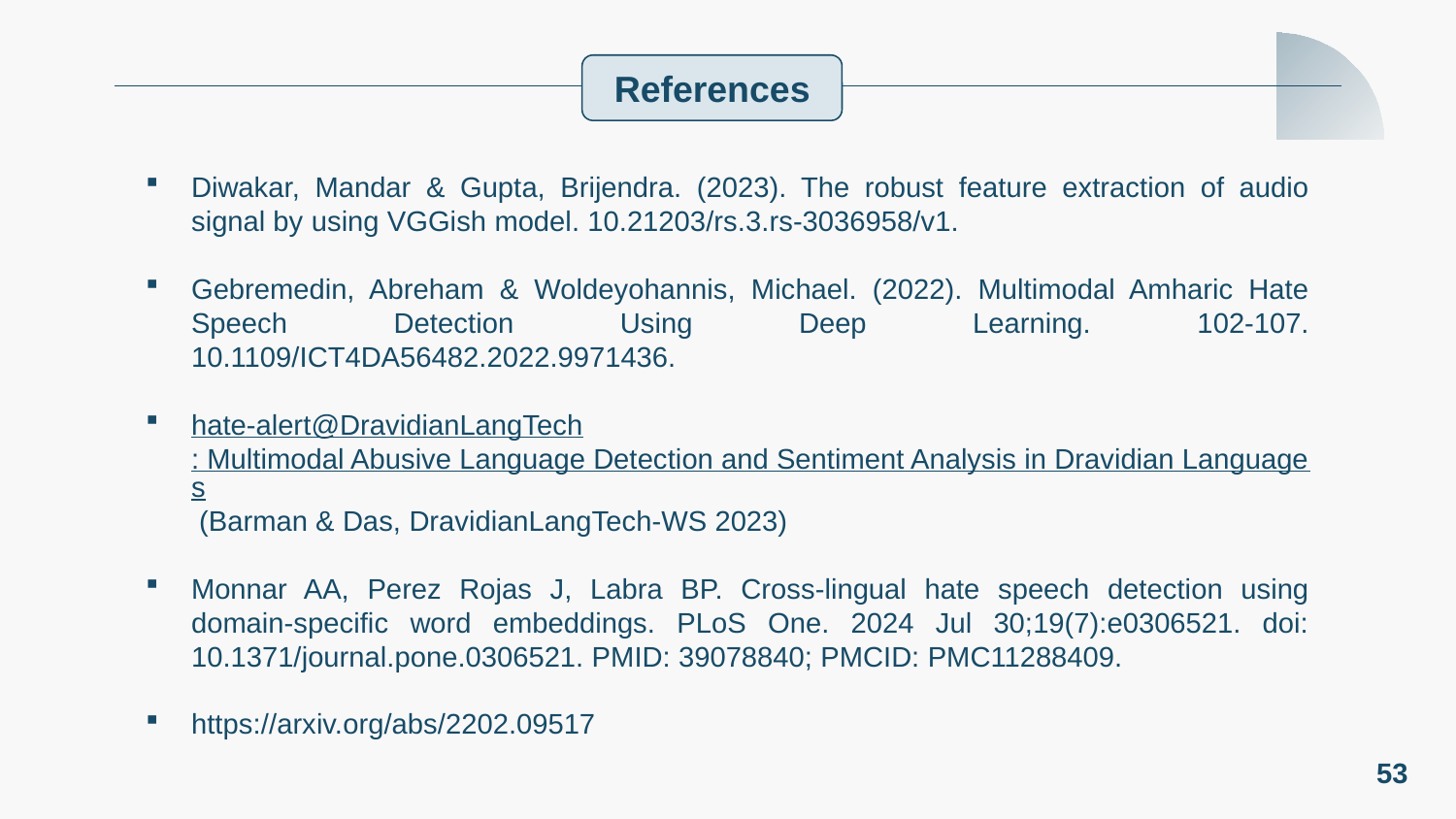

References
Diwakar, Mandar & Gupta, Brijendra. (2023). The robust feature extraction of audio signal by using VGGish model. 10.21203/rs.3.rs-3036958/v1.

Gebremedin, Abreham & Woldeyohannis, Michael. (2022). Multimodal Amharic Hate Speech Detection Using Deep Learning. 102-107. 10.1109/ICT4DA56482.2022.9971436.

hate-alert@DravidianLangTech: Multimodal Abusive Language Detection and Sentiment Analysis in Dravidian Languages (Barman & Das, DravidianLangTech-WS 2023)

Monnar AA, Perez Rojas J, Labra BP. Cross-lingual hate speech detection using domain-specific word embeddings. PLoS One. 2024 Jul 30;19(7):e0306521. doi: 10.1371/journal.pone.0306521. PMID: 39078840; PMCID: PMC11288409.

https://arxiv.org/abs/2202.09517

53